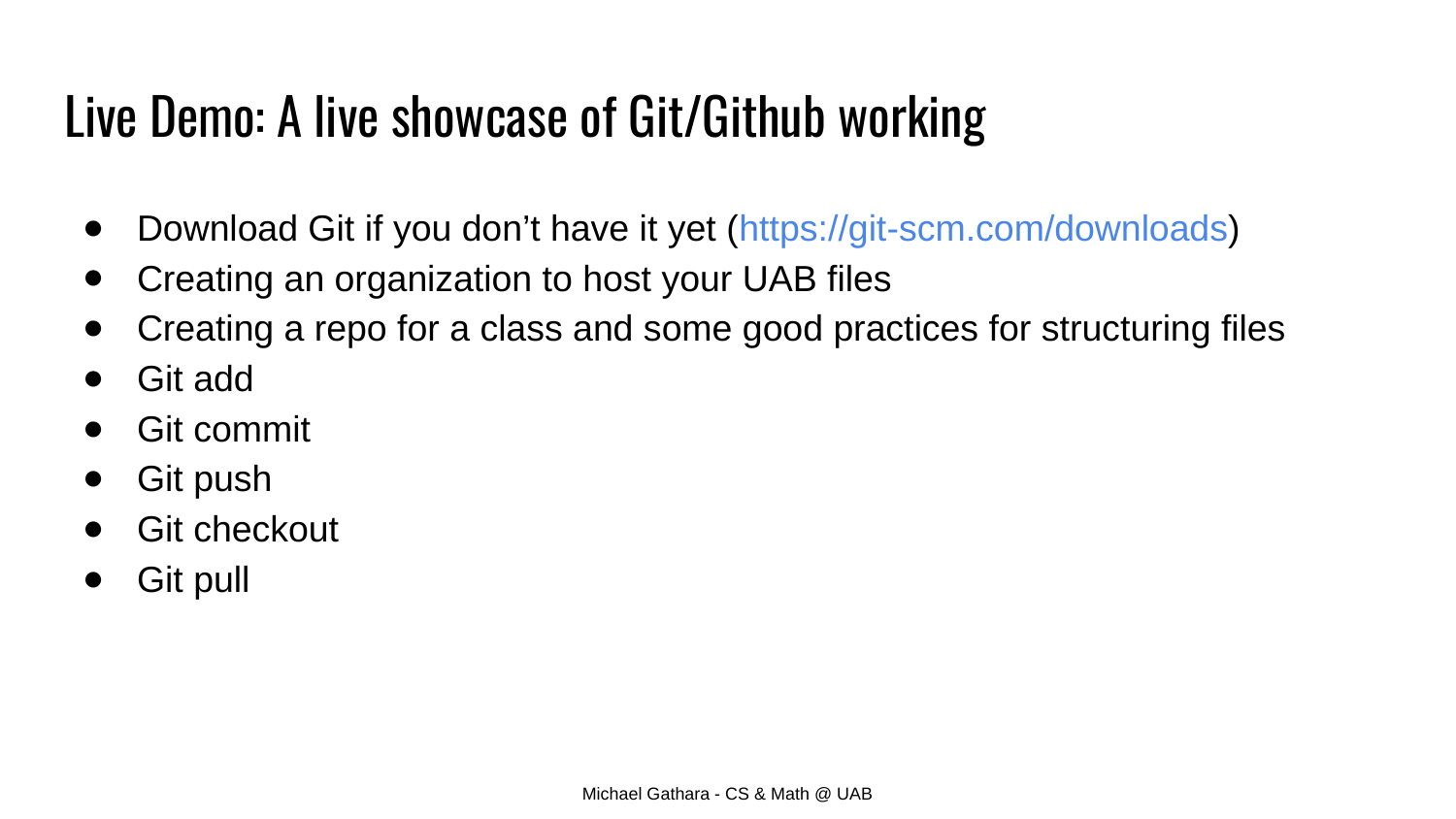

# Live Demo: A live showcase of Git/Github working
Download Git if you don’t have it yet (https://git-scm.com/downloads)
Creating an organization to host your UAB files
Creating a repo for a class and some good practices for structuring files
Git add
Git commit
Git push
Git checkout
Git pull
Michael Gathara - CS & Math @ UAB